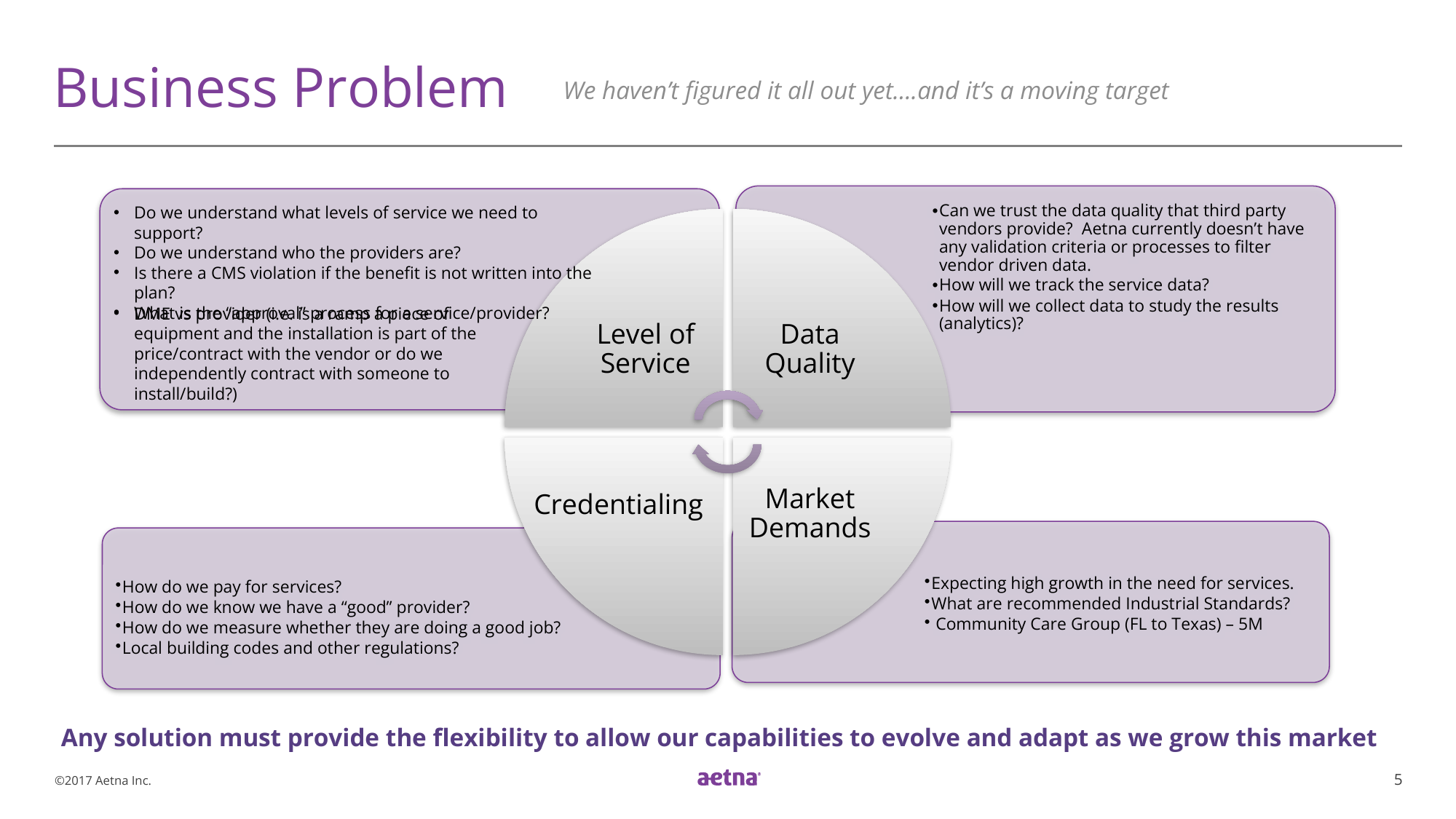

# Business Problem
We haven’t figured it all out yet….and it’s a moving target
Expecting high growth in the need for services.
What are recommended Industrial Standards?
 Community Care Group (FL to Texas) – 5M
How do we pay for services?
How do we know we have a “good” provider?
How do we measure whether they are doing a good job?
Local building codes and other regulations?

Can we trust the data quality that third party vendors provide?  Aetna currently doesn’t have any validation criteria or processes to filter vendor driven data.
How will we track the service data?
How will we collect data to study the results (analytics)?

Level of Service
Data Quality
Market Demands

Do we understand what levels of service we need to support?
Do we understand who the providers are?
Is there a CMS violation if the benefit is not written into the plan?
What is the “approval” process for a service/provider?

DME vs provider (i.e. is a ramp a piece of equipment and the installation is part of the price/contract with the vendor or do we independently contract with someone to install/build?)

Credentialing

Any solution must provide the flexibility to allow our capabilities to evolve and adapt as we grow this market